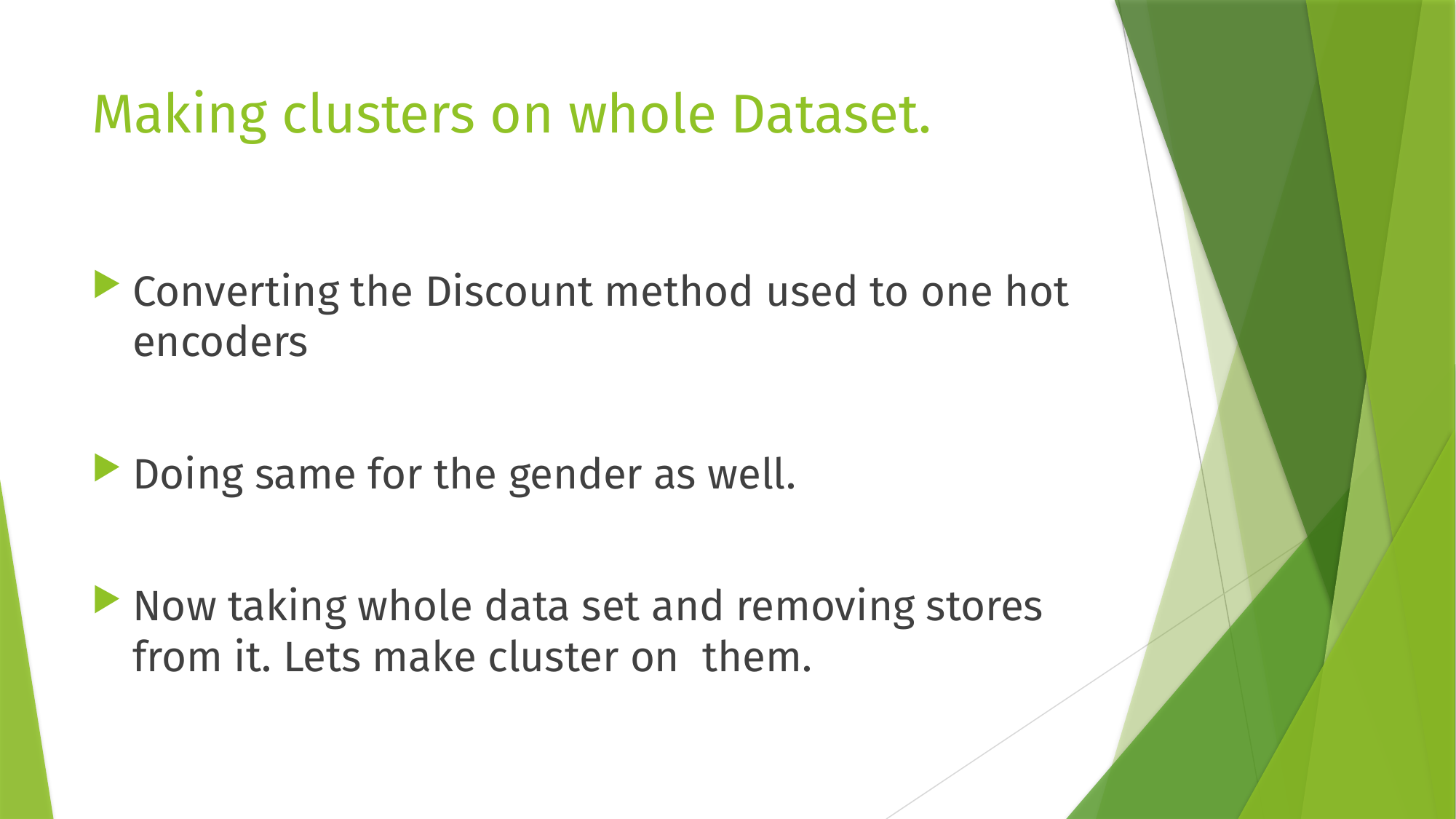

# Making clusters on whole Dataset.
Converting the Discount method used to one hot encoders

Doing same for the gender as well.

Now taking whole data set and removing stores from it. Lets make cluster on  them.